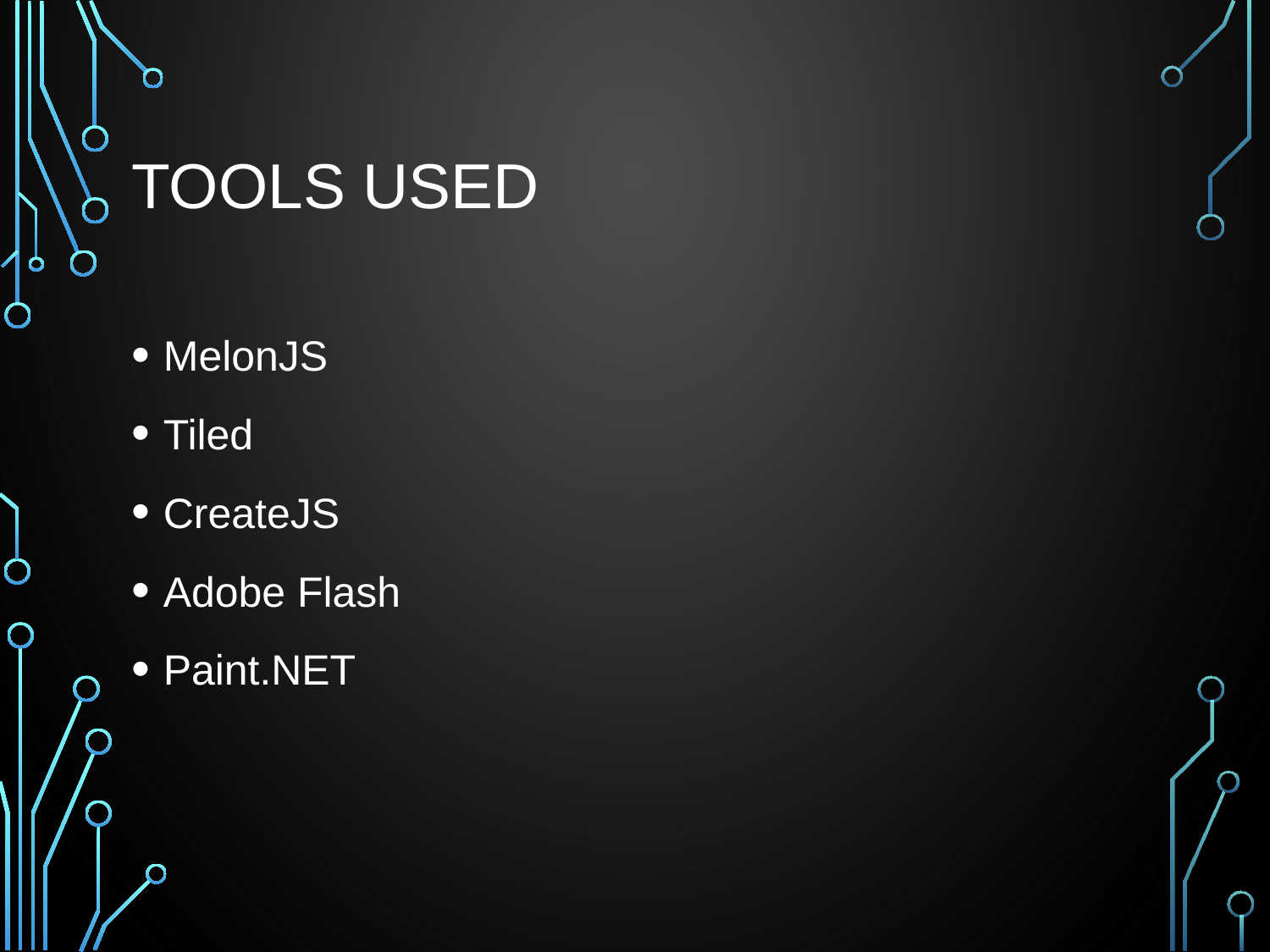

# Tools used
MelonJS
Tiled
CreateJS
Adobe Flash
Paint.NET